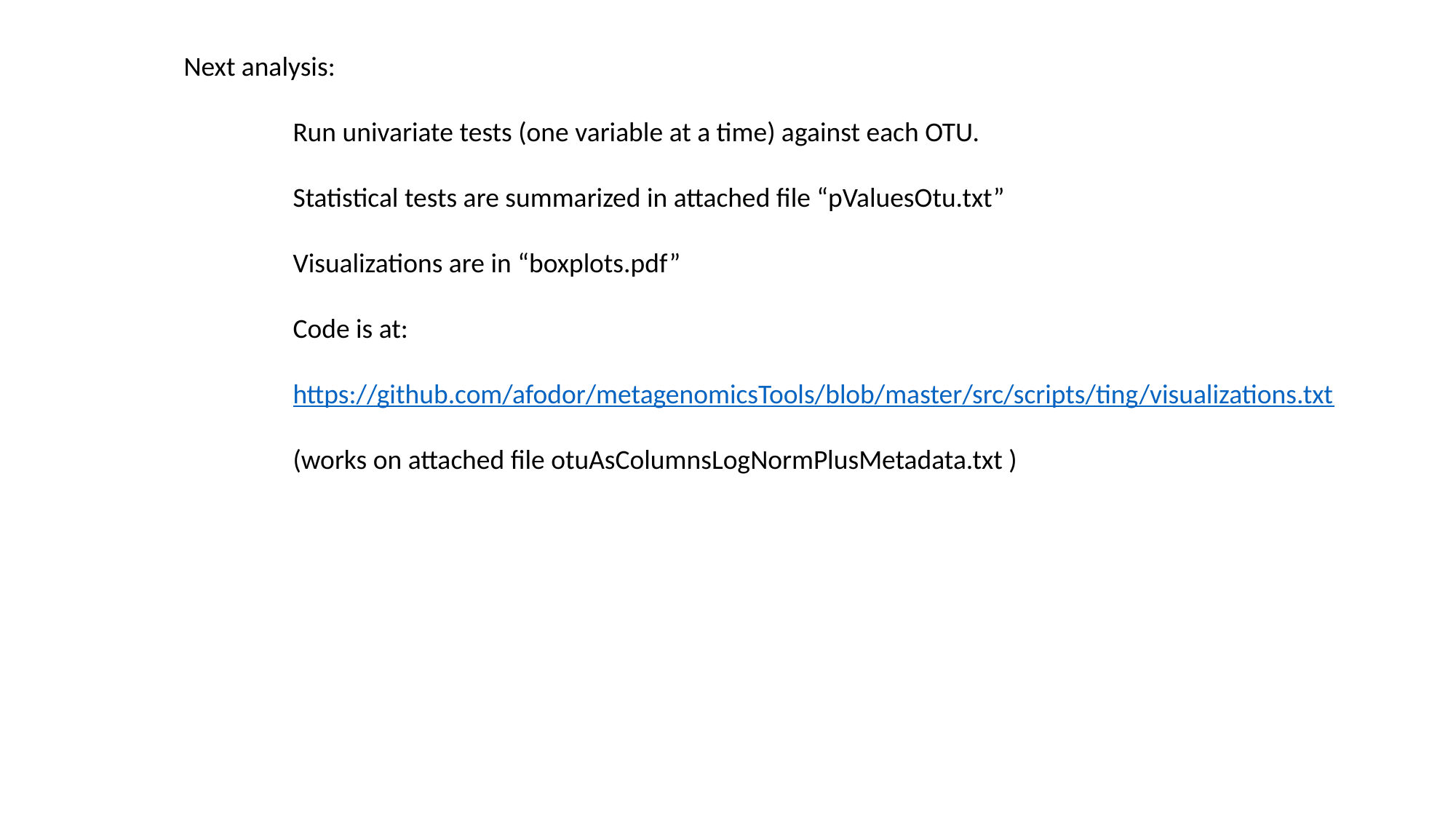

Next analysis:

	Run univariate tests (one variable at a time) against each OTU.

	Statistical tests are summarized in attached file “pValuesOtu.txt”

	Visualizations are in “boxplots.pdf”

	Code is at:

	https://github.com/afodor/metagenomicsTools/blob/master/src/scripts/ting/visualizations.txt

	(works on attached file otuAsColumnsLogNormPlusMetadata.txt )